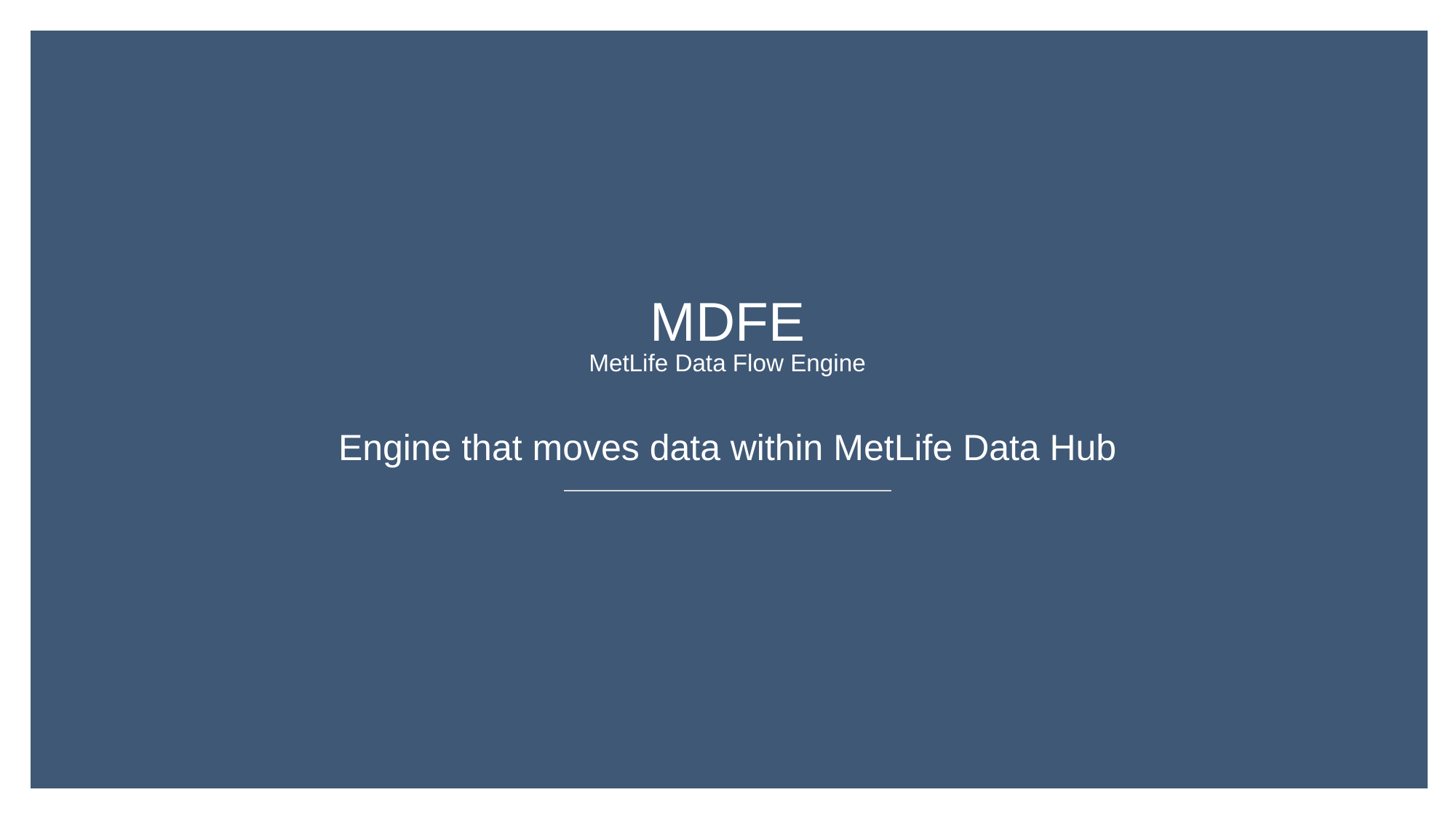

# MDFE MetLife Data Flow Engine Engine that moves data within MetLife Data Hub